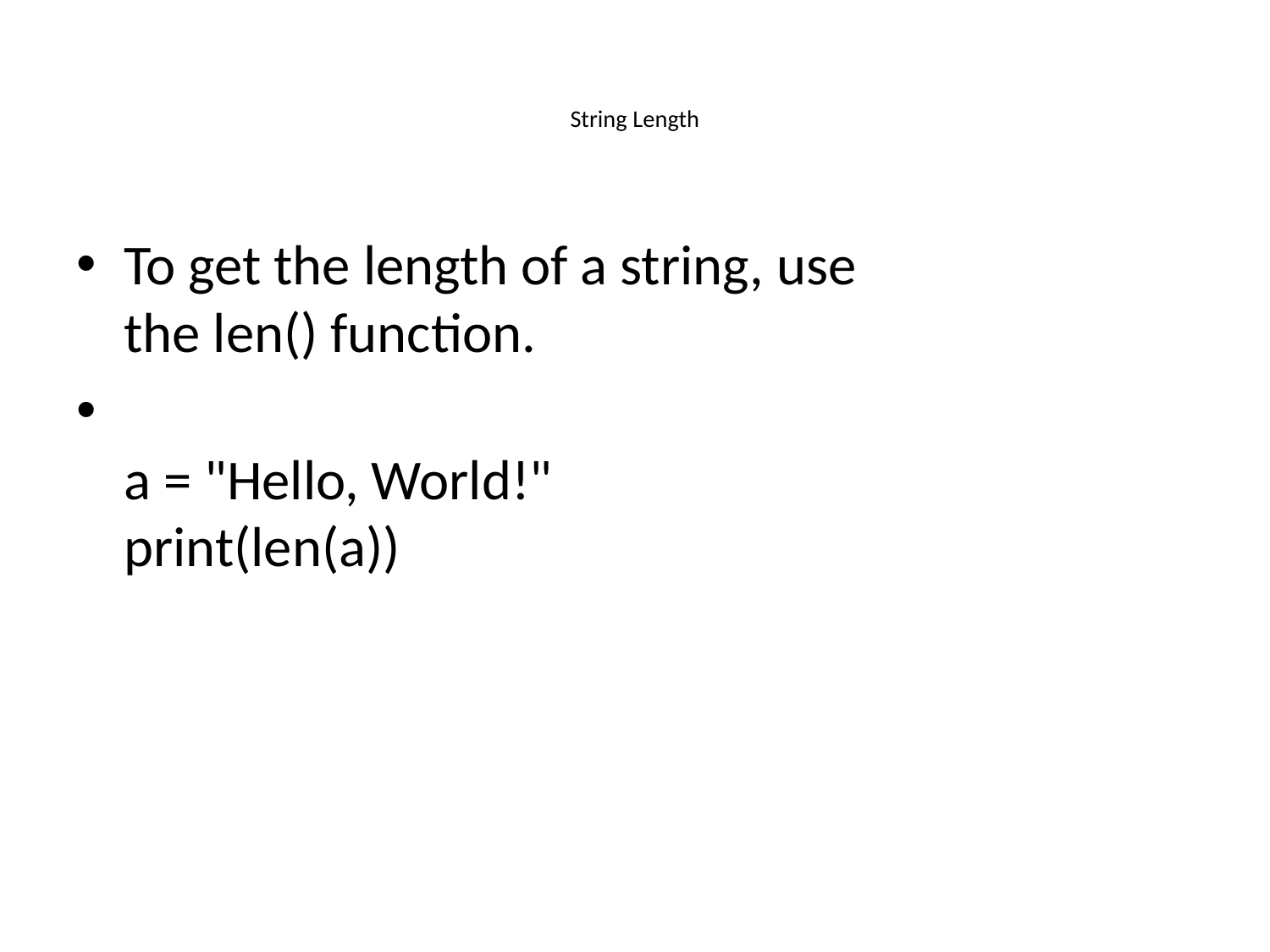

# String Length
To get the length of a string, use the len() function.
a = "Hello, World!"
print(len(a))